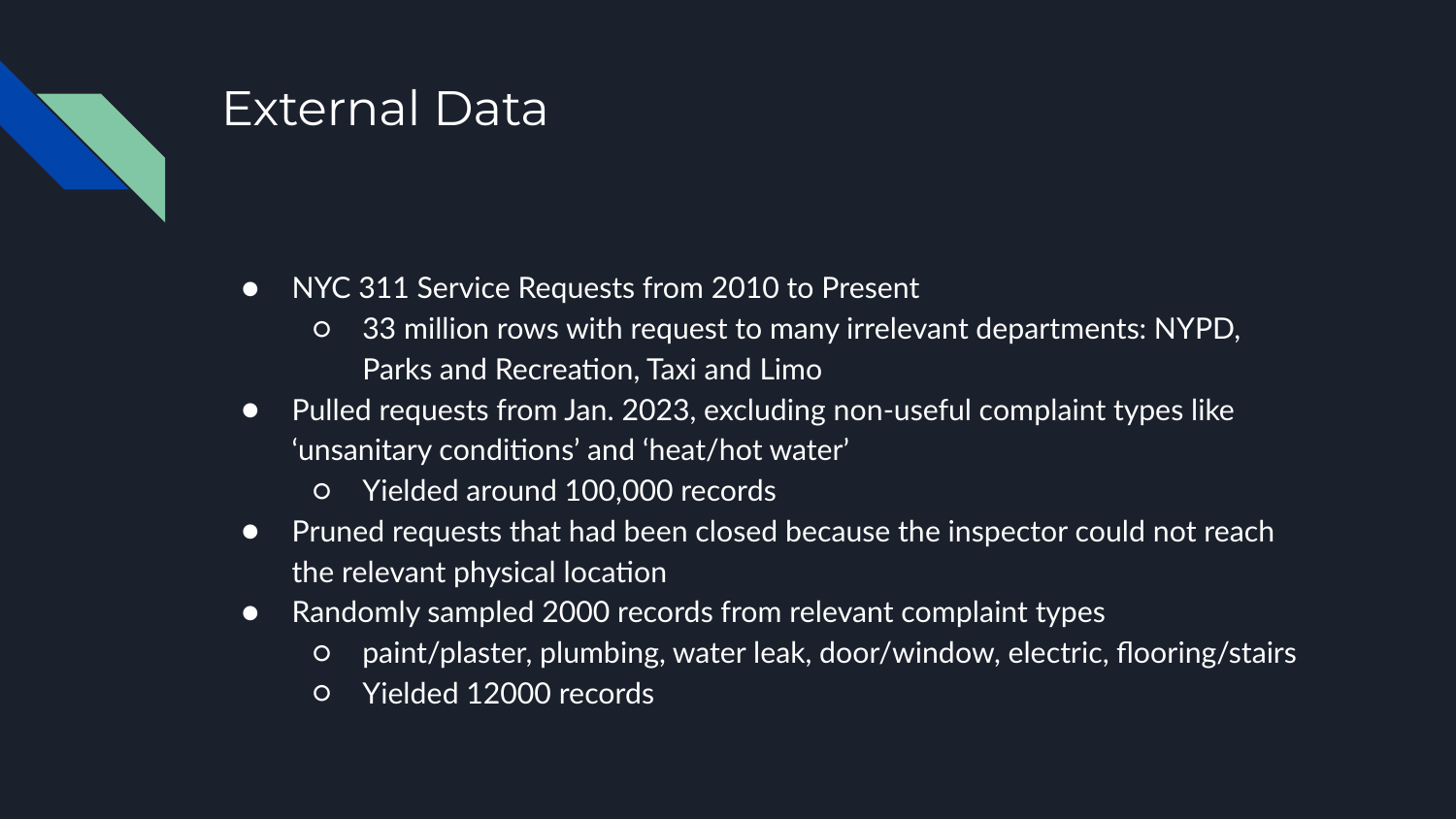

# External Data
NYC 311 Service Requests from 2010 to Present
33 million rows with request to many irrelevant departments: NYPD, Parks and Recreation, Taxi and Limo
Pulled requests from Jan. 2023, excluding non-useful complaint types like ‘unsanitary conditions’ and ‘heat/hot water’
Yielded around 100,000 records
Pruned requests that had been closed because the inspector could not reach the relevant physical location
Randomly sampled 2000 records from relevant complaint types
paint/plaster, plumbing, water leak, door/window, electric, flooring/stairs
Yielded 12000 records